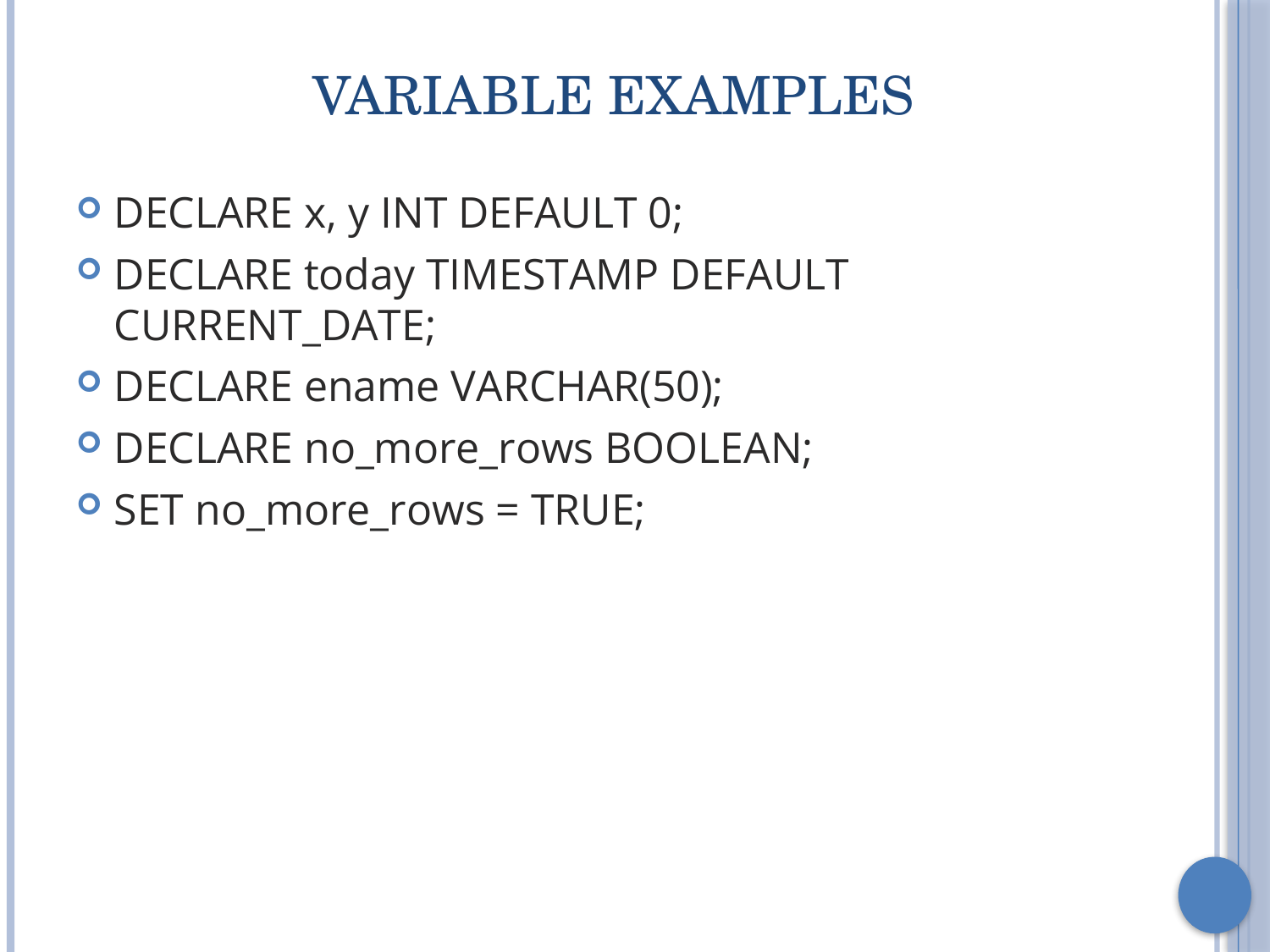

# Variable Examples
DECLARE x, y INT DEFAULT 0;
DECLARE today TIMESTAMP DEFAULT CURRENT_DATE;
DECLARE ename VARCHAR(50);
DECLARE no_more_rows BOOLEAN;
SET no_more_rows = TRUE;